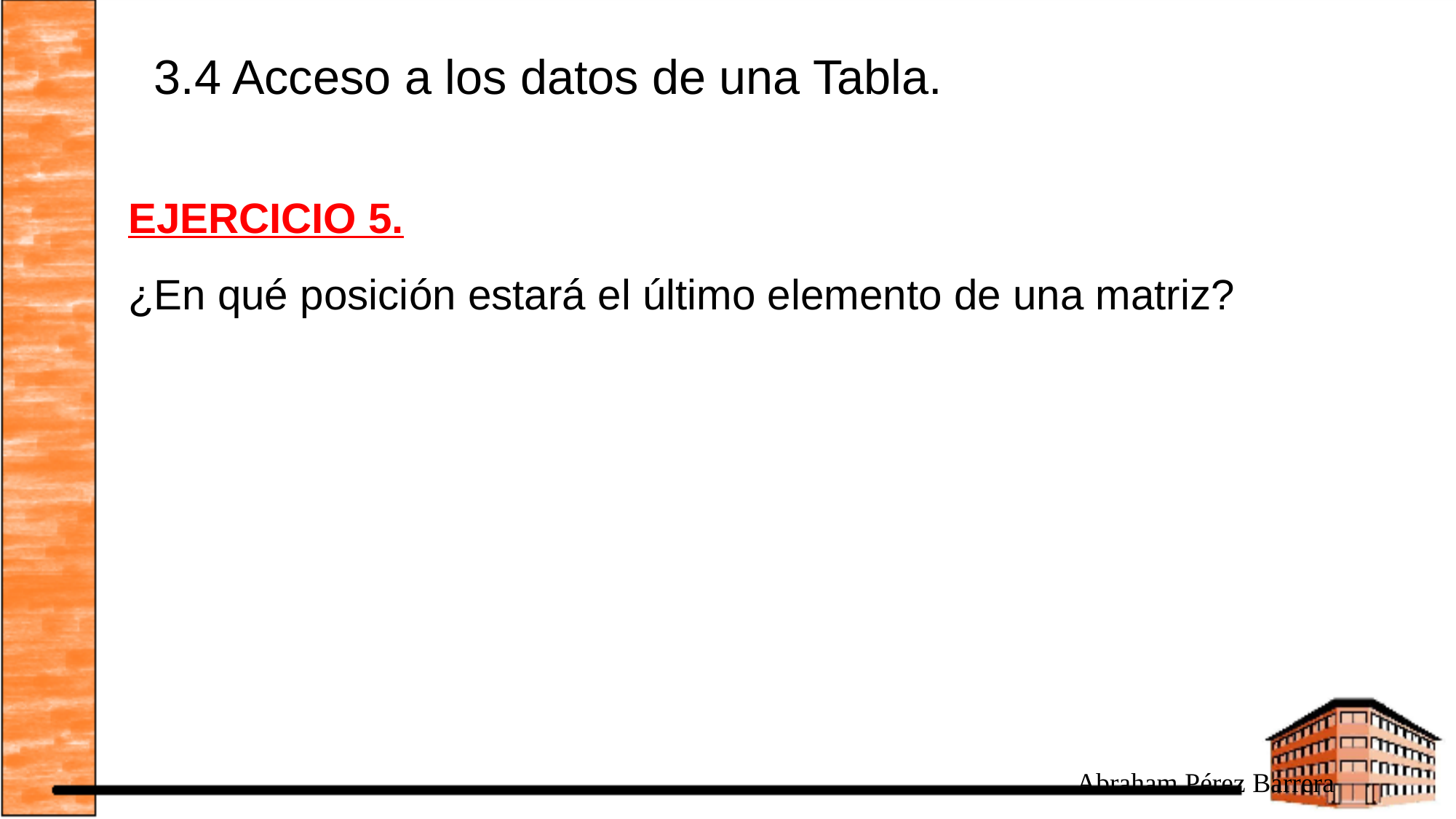

# 3.4 Acceso a los datos de una Tabla.
EJERCICIO 5.
¿En qué posición estará el último elemento de una matriz?